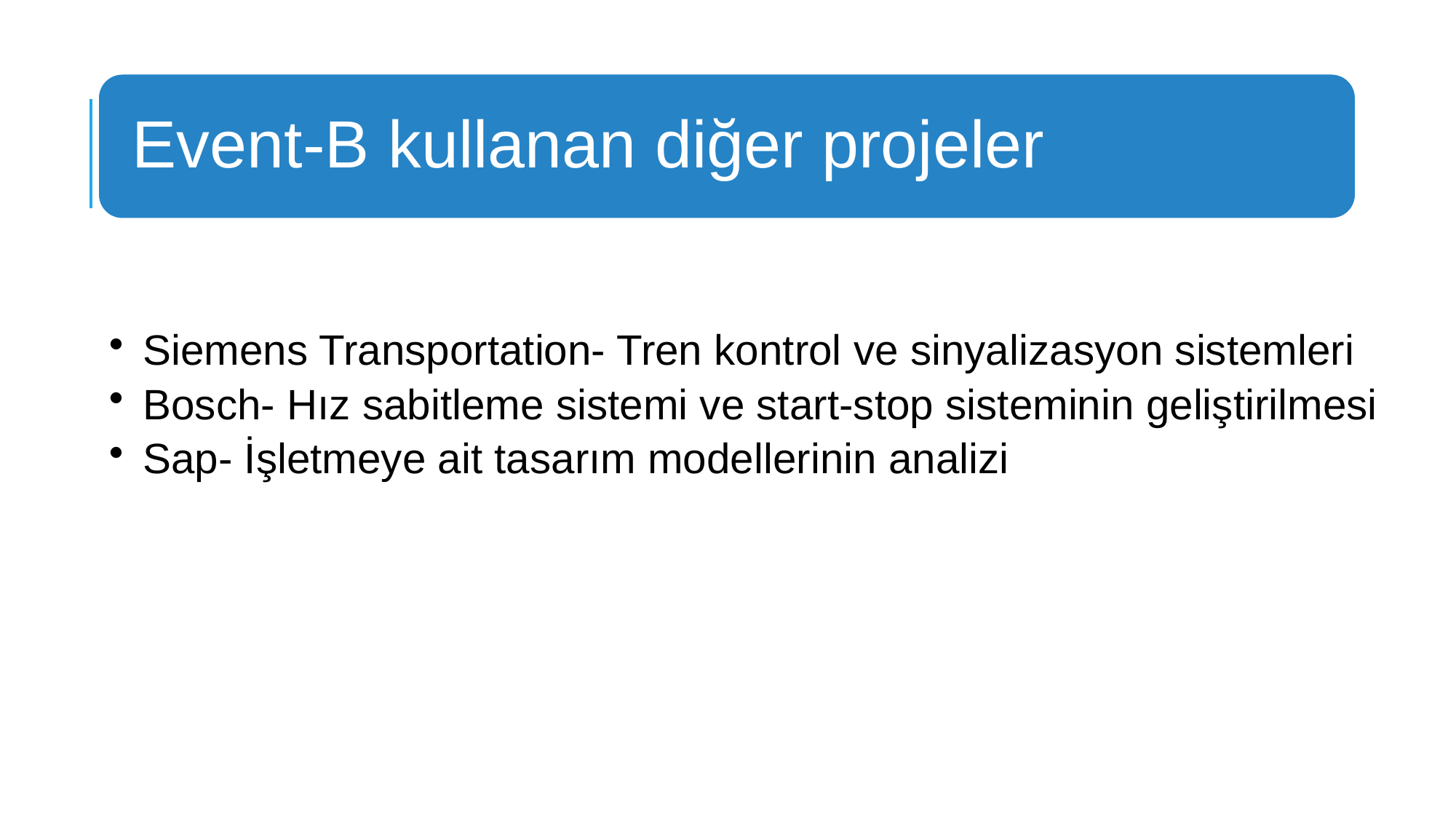

Event-B kullanan diğer projeler
Siemens Transportation- Tren kontrol ve sinyalizasyon sistemleri
Bosch- Hız sabitleme sistemi ve start-stop sisteminin geliştirilmesi
Sap- İşletmeye ait tasarım modellerinin analizi